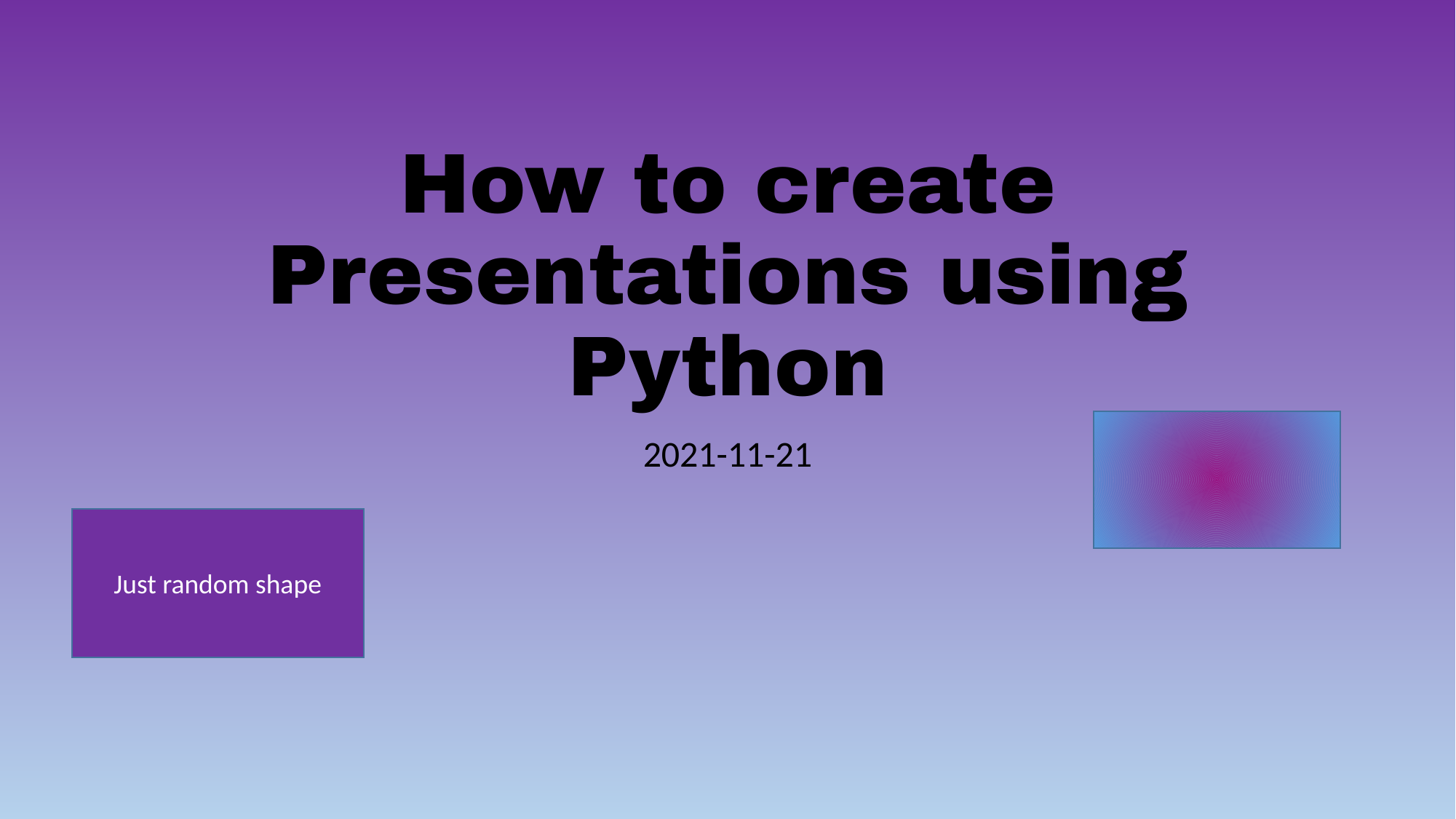

# How to create Presentations using Python

2021-11-21
Just random shape